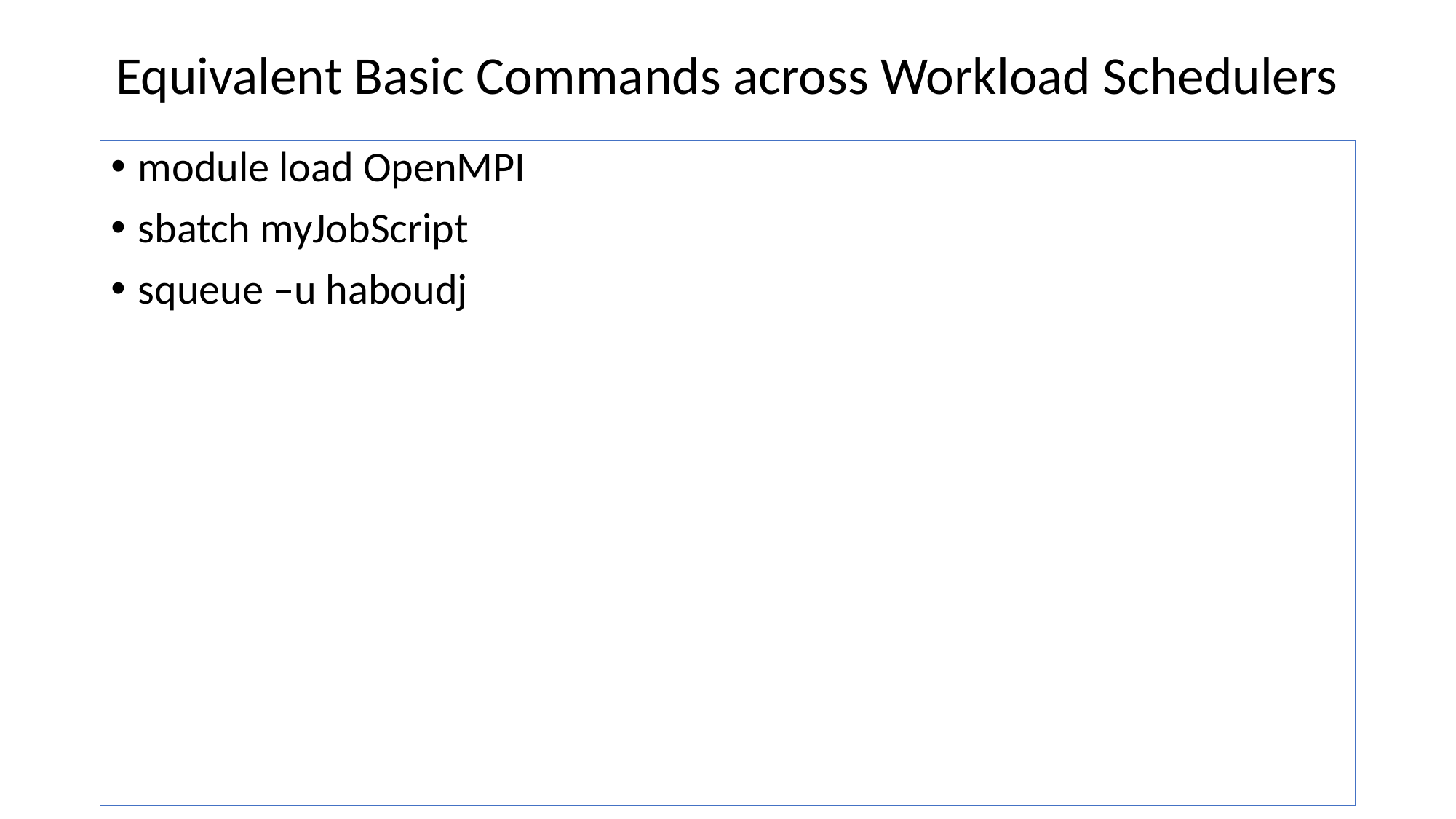

# Equivalent Basic Commands across Workload Schedulers
module load OpenMPI
sbatch myJobScript
squeue –u haboudj